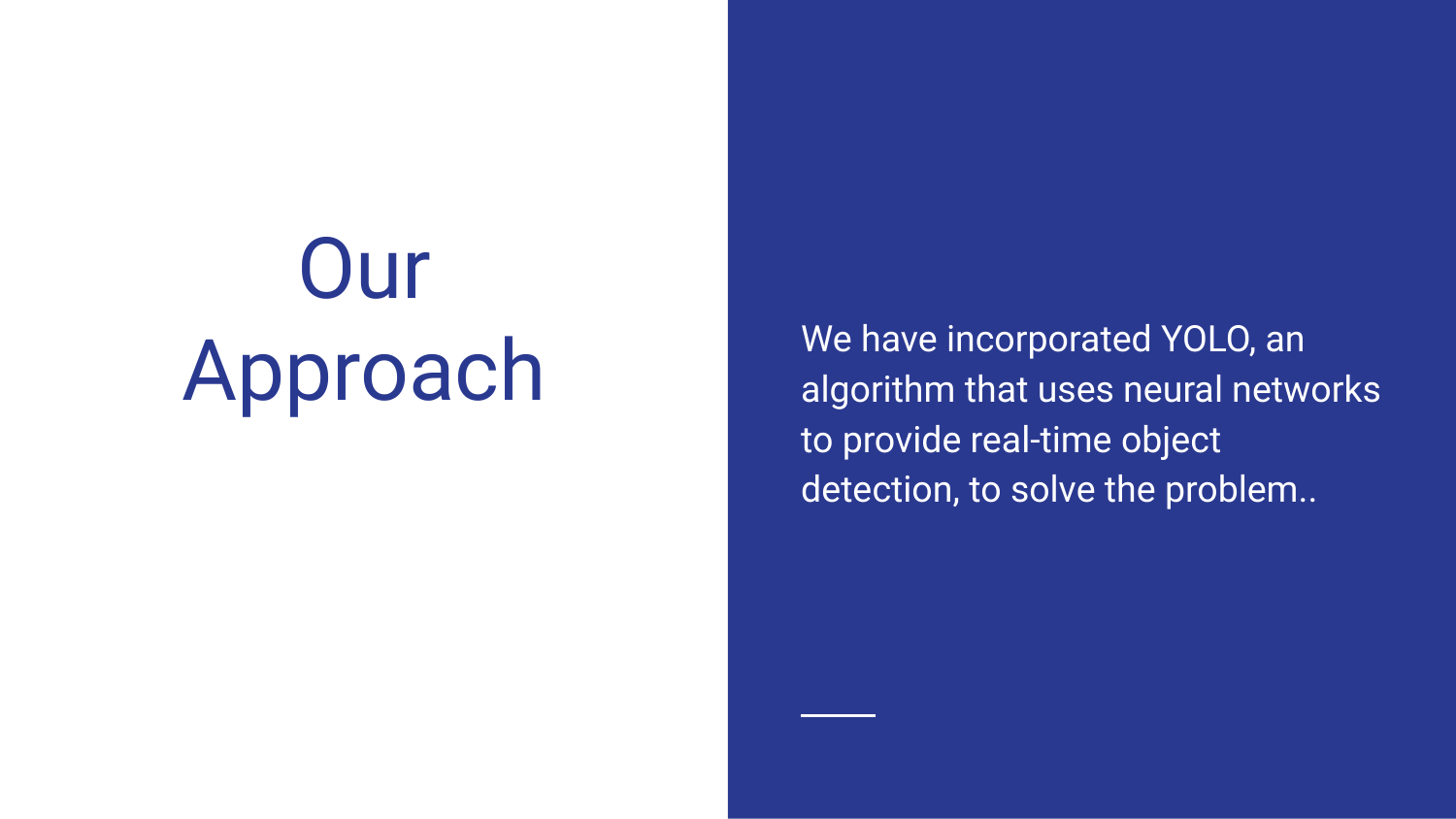

We have incorporated YOLO, an algorithm that uses neural networks to provide real-time object detection, to solve the problem..
# Our
Approach